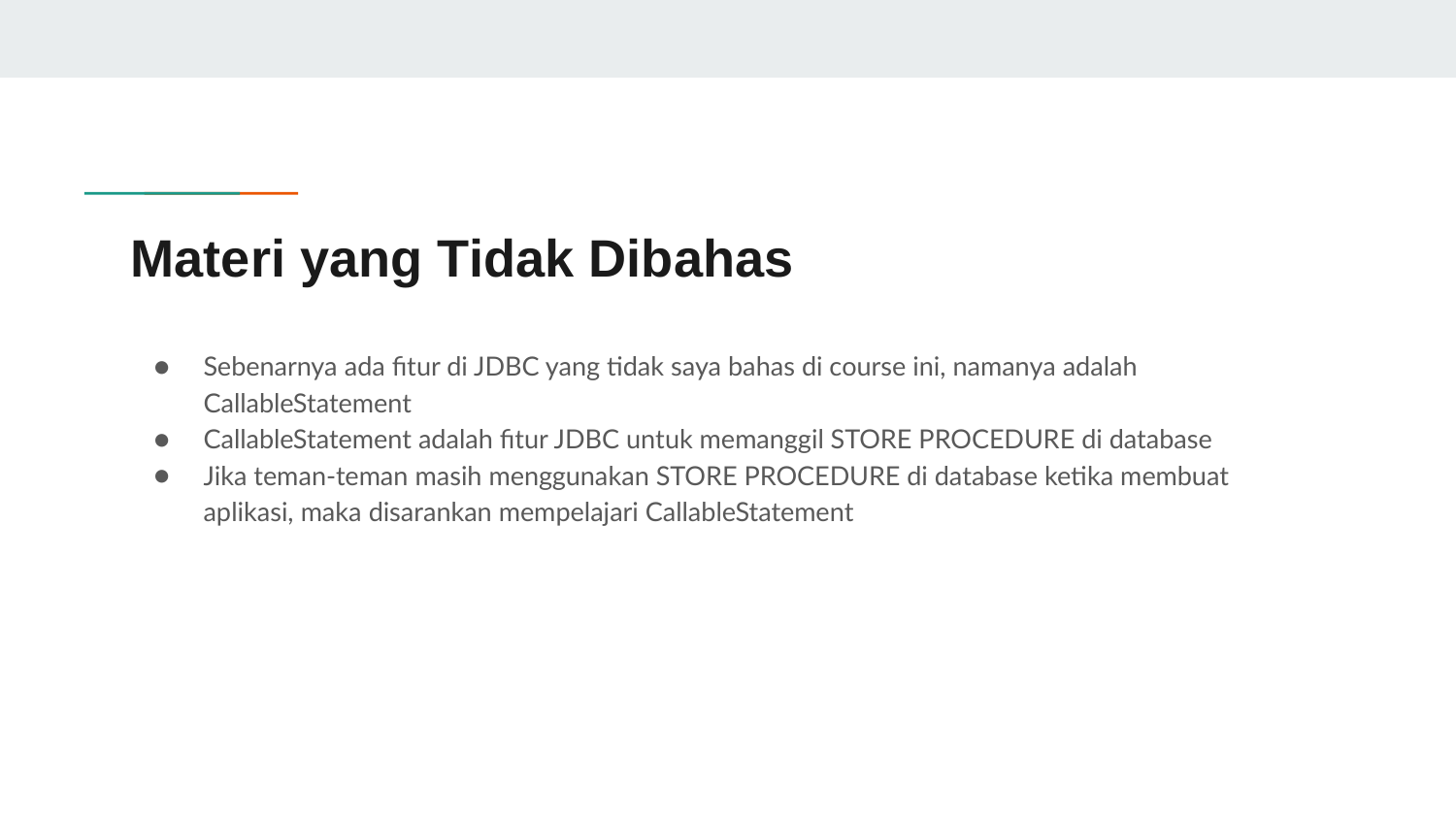

# Materi yang Tidak Dibahas
Sebenarnya ada fitur di JDBC yang tidak saya bahas di course ini, namanya adalah CallableStatement
CallableStatement adalah fitur JDBC untuk memanggil STORE PROCEDURE di database
Jika teman-teman masih menggunakan STORE PROCEDURE di database ketika membuat aplikasi, maka disarankan mempelajari CallableStatement